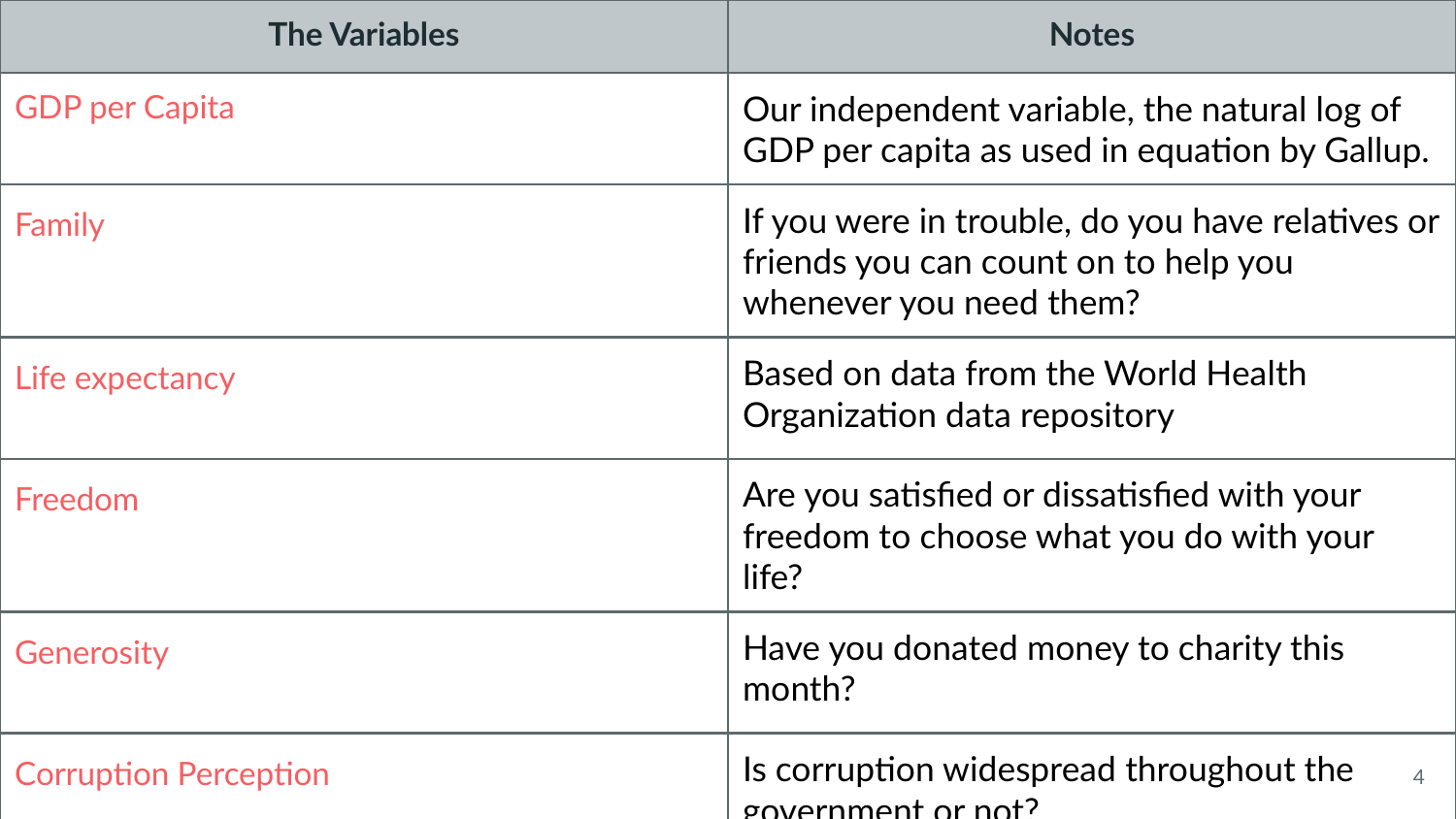

| The Variables | Notes |
| --- | --- |
| GDP per Capita | Our independent variable, the natural log of GDP per capita as used in equation by Gallup. |
| Family | If you were in trouble, do you have relatives or friends you can count on to help you whenever you need them? |
| Life expectancy | Based on data from the World Health Organization data repository |
| Freedom | Are you satisfied or dissatisfied with your freedom to choose what you do with your life? |
| Generosity | Have you donated money to charity this month? |
| Corruption Perception | Is corruption widespread throughout the government or not? |
4